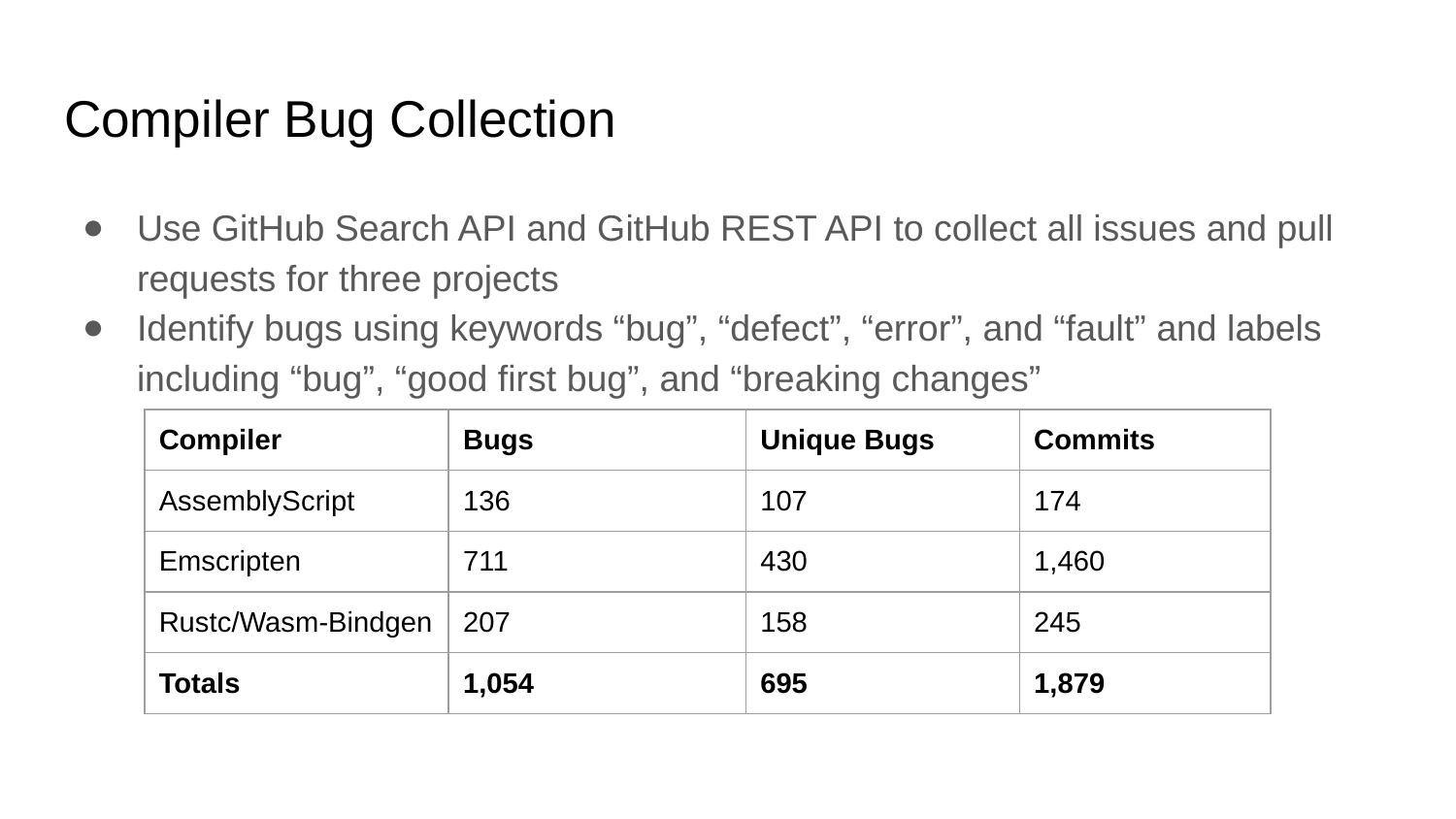

# Compiler Bug Collection
Use GitHub Search API and GitHub REST API to collect all issues and pull requests for three projects
Identify bugs using keywords “bug”, “defect”, “error”, and “fault” and labels including “bug”, “good first bug”, and “breaking changes”

| Compiler | Bugs | Unique Bugs | Commits |
| --- | --- | --- | --- |
| AssemblyScript | 136 | 107 | 174 |
| Emscripten | 711 | 430 | 1,460 |
| Rustc/Wasm-Bindgen | 207 | 158 | 245 |
| Totals | 1,054 | 695 | 1,879 |